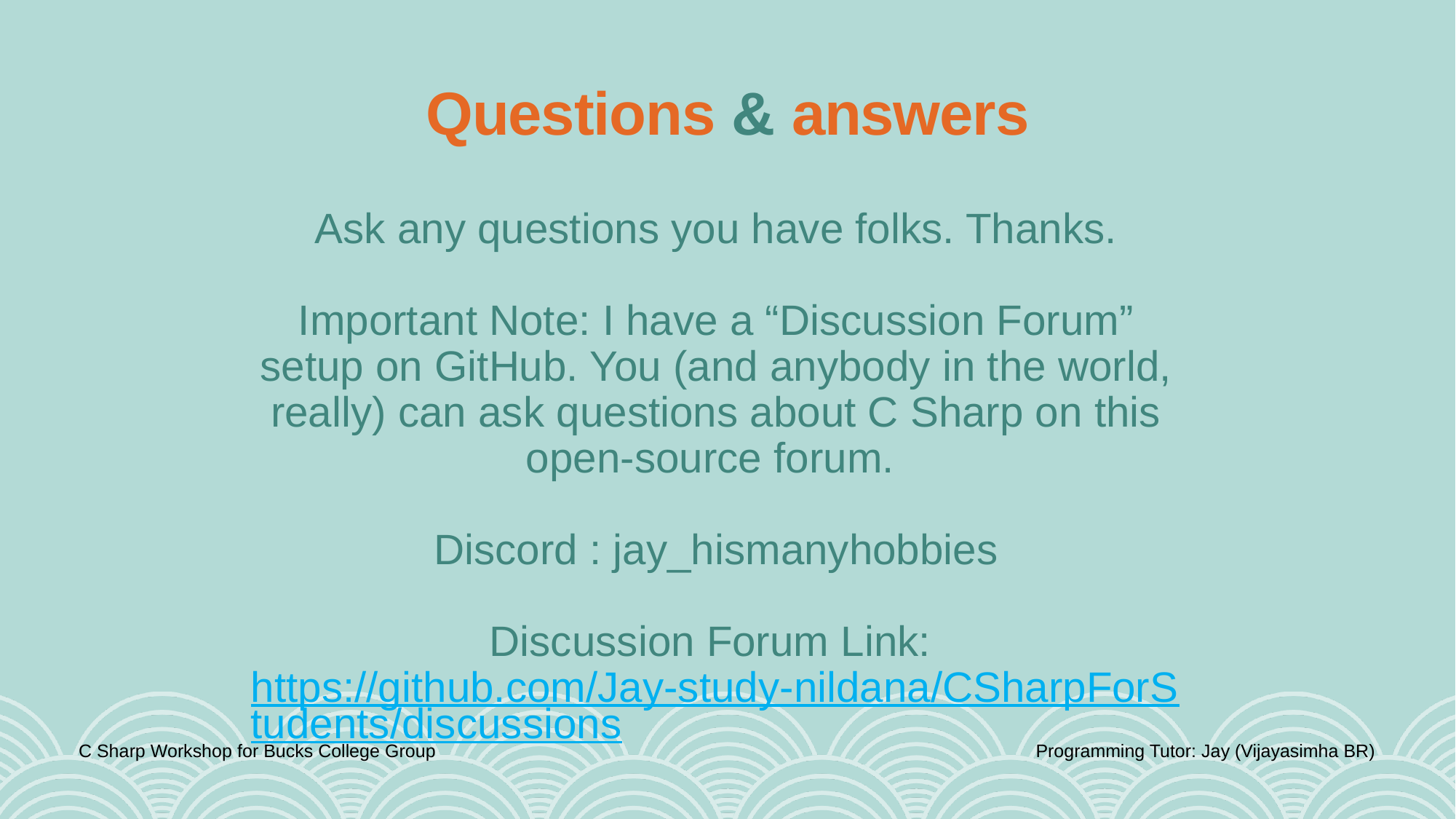

# Questions & answers
Ask any questions you have folks. Thanks.

Important Note: I have a “Discussion Forum” setup on GitHub. You (and anybody in the world, really) can ask questions about C Sharp on this open-source forum.

Discord : jay_hismanyhobbies

Discussion Forum Link: https://github.com/Jay-study-nildana/CSharpForStudents/discussions

C Sharp Workshop for Bucks College Group
Programming Tutor: Jay (Vijayasimha BR)